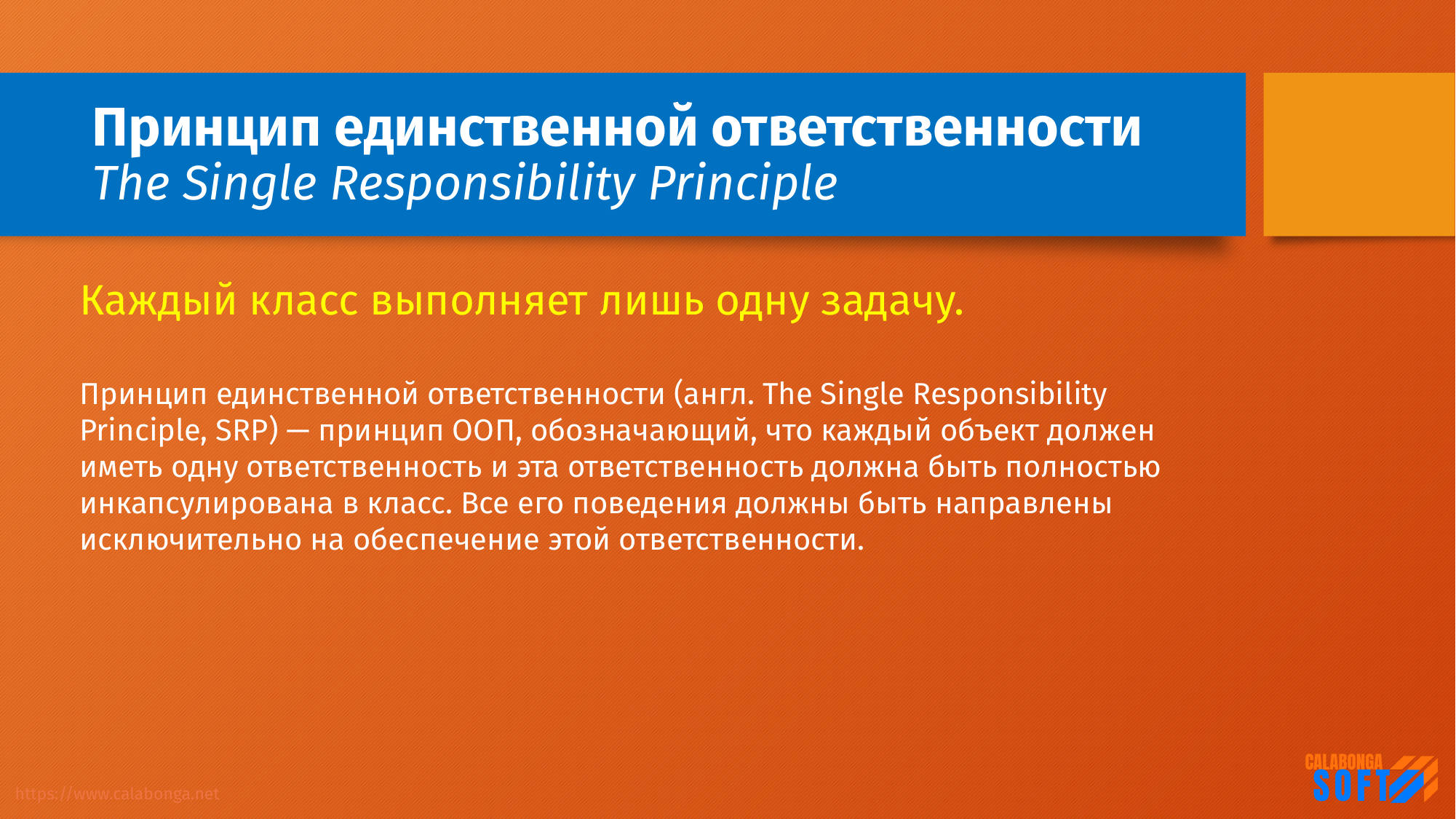

# Принцип единственной ответственности The Single Responsibility Principle
Каждый класс выполняет лишь одну задачу.

Принцип единственной ответственности (англ. The Single Responsibility Principle, SRP) — принцип ООП, обозначающий, что каждый объект должен иметь одну ответственность и эта ответственность должна быть полностью инкапсулирована в класс. Все его поведения должны быть направлены исключительно на обеспечение этой ответственности.